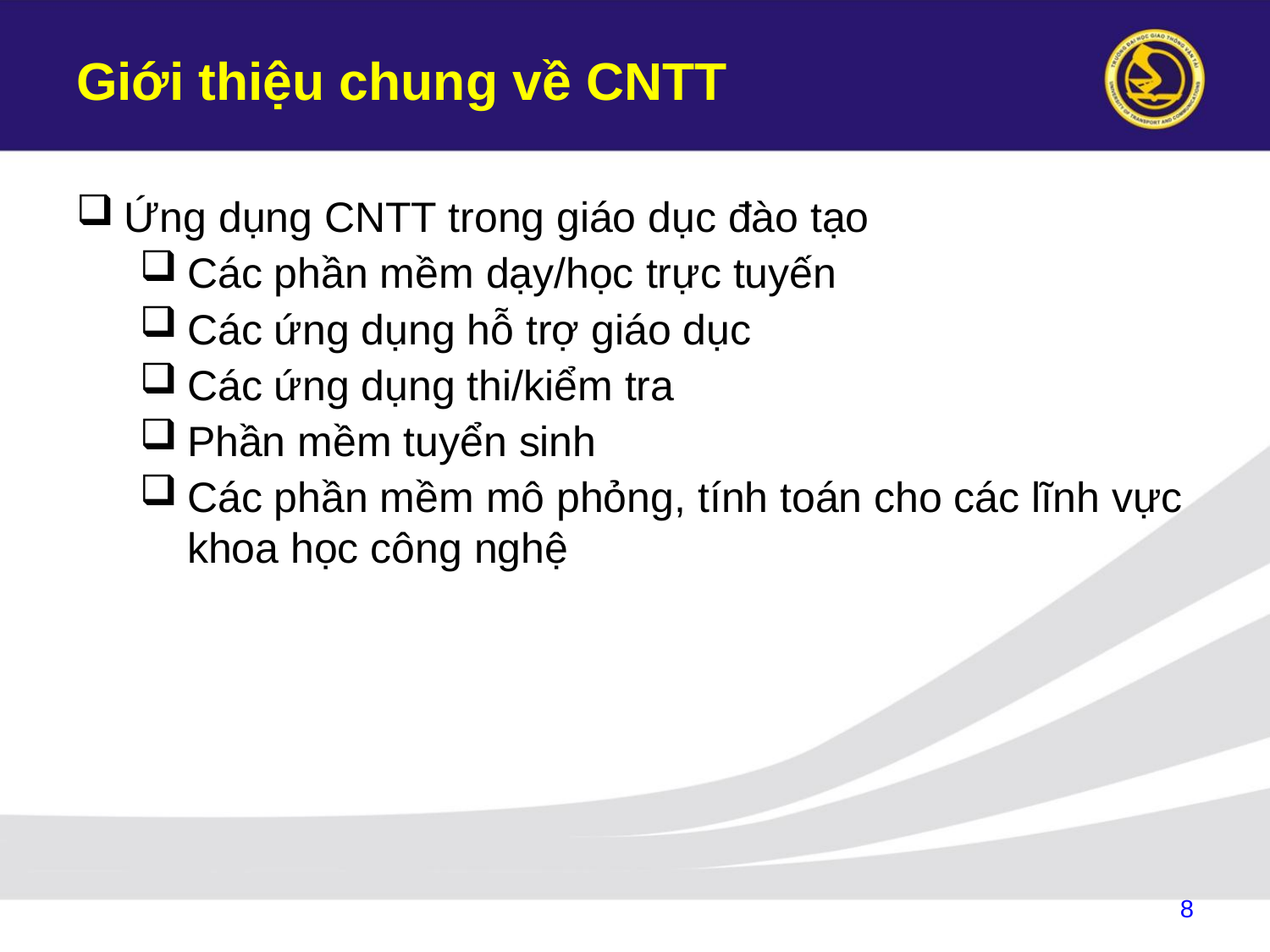

# Giới thiệu chung về CNTT
Ứng dụng CNTT trong giáo dục đào tạo
Các phần mềm dạy/học trực tuyến
Các ứng dụng hỗ trợ giáo dục
Các ứng dụng thi/kiểm tra
Phần mềm tuyển sinh
Các phần mềm mô phỏng, tính toán cho các lĩnh vực khoa học công nghệ

8